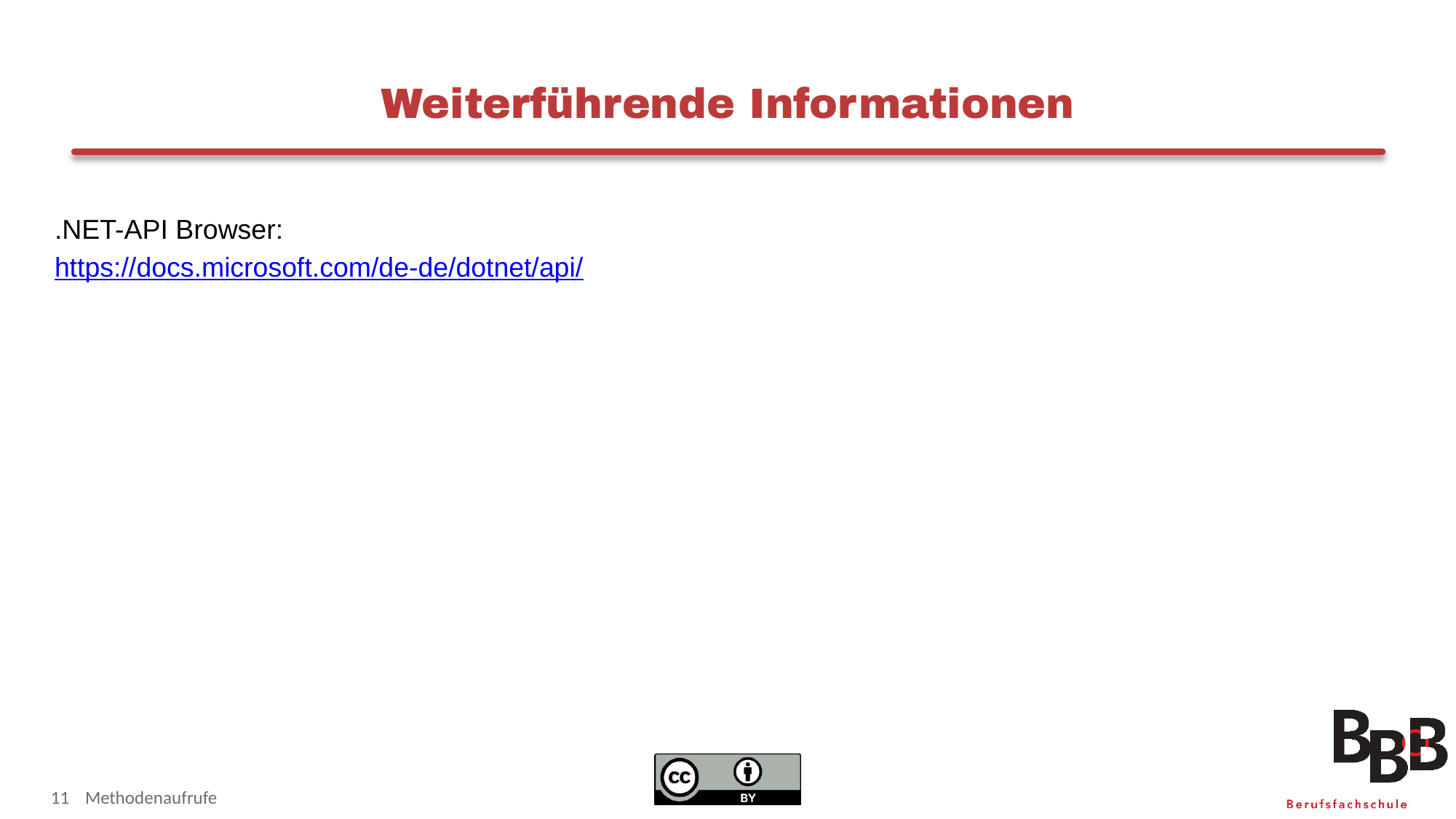

# Weiterführende Informationen
.NET-API Browser:
https://docs.microsoft.com/de-de/dotnet/api/

11
Methodenaufrufe